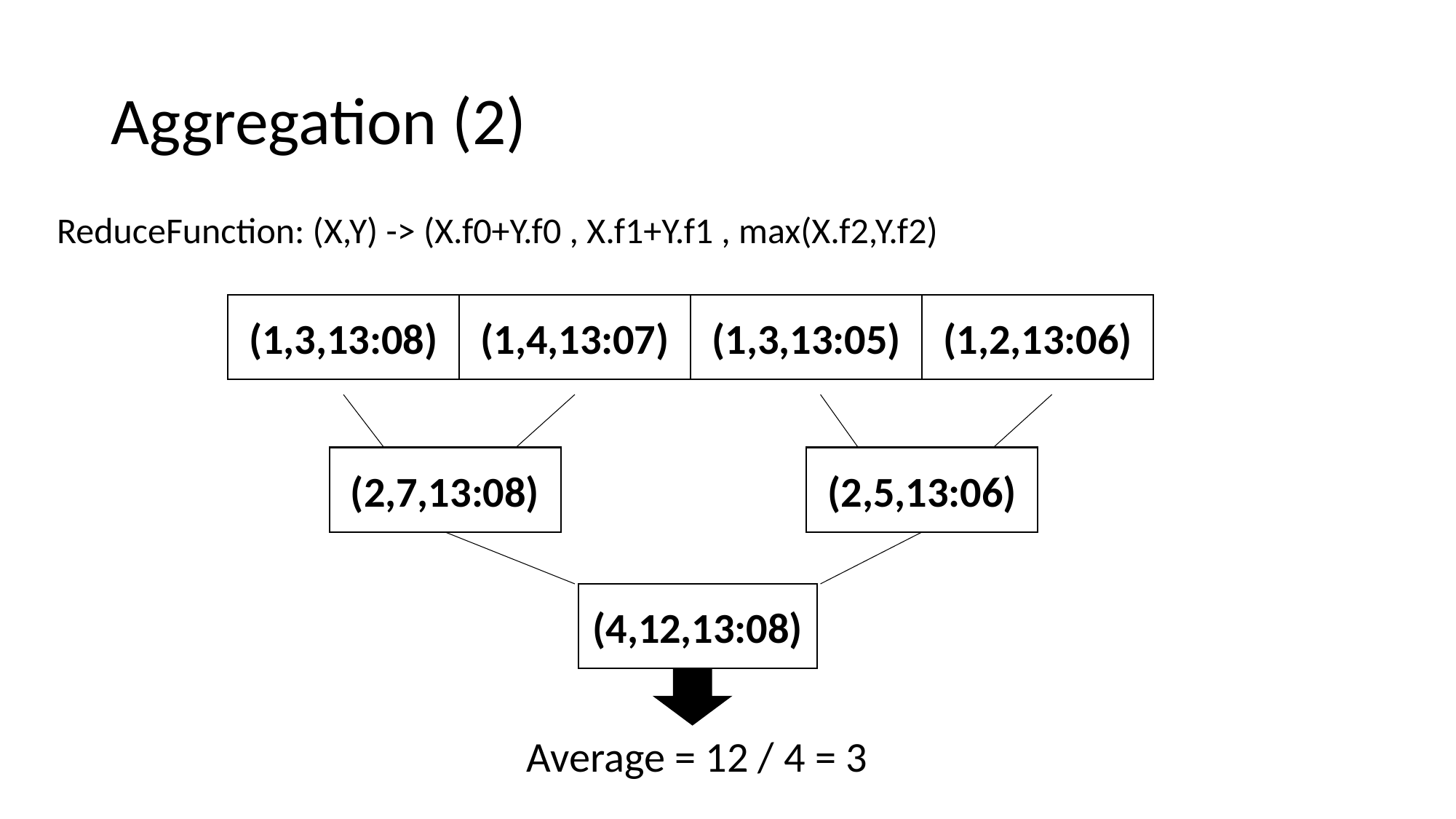

# Aggregation (2)
ReduceFunction: (X,Y) -> (X.f0+Y.f0 , X.f1+Y.f1 , max(X.f2,Y.f2)
(1,3,13:08)
(1,4,13:07)
(1,3,13:05)
(1,2,13:06)
(2,7,13:08)
(2,5,13:06)
(4,12,13:08)

Average = 12 / 4 = 3